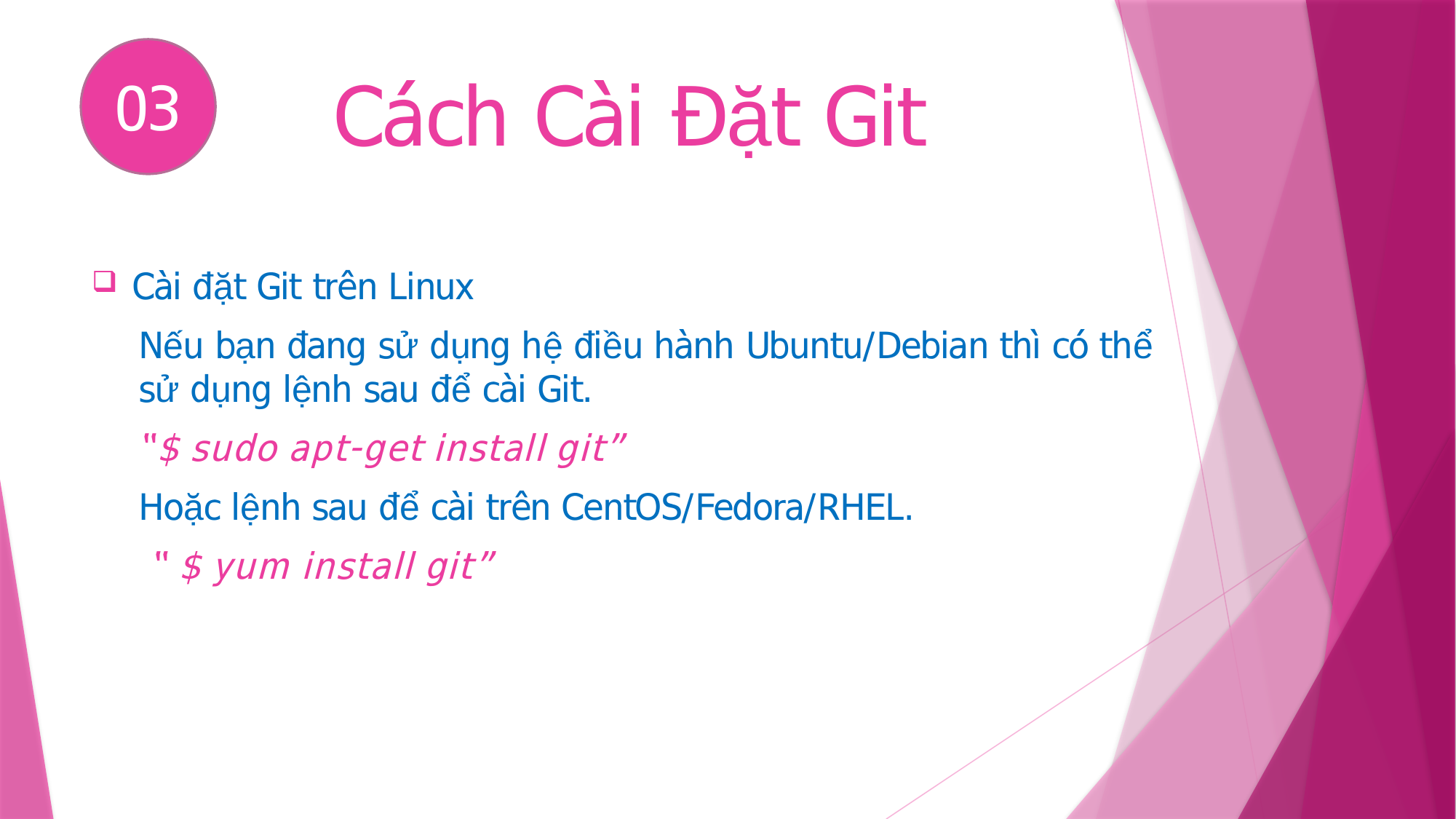

03
# Cách Cài Đặt Git
Cài đặt Git trên Linux
Nếu bạn đang sử dụng hệ điều hành Ubuntu/Debian thì có thể sử dụng lệnh sau để cài Git.
“$ sudo apt-get install git”
Hoặc lệnh sau để cài trên CentOS/Fedora/RHEL.
 “ $ yum install git”